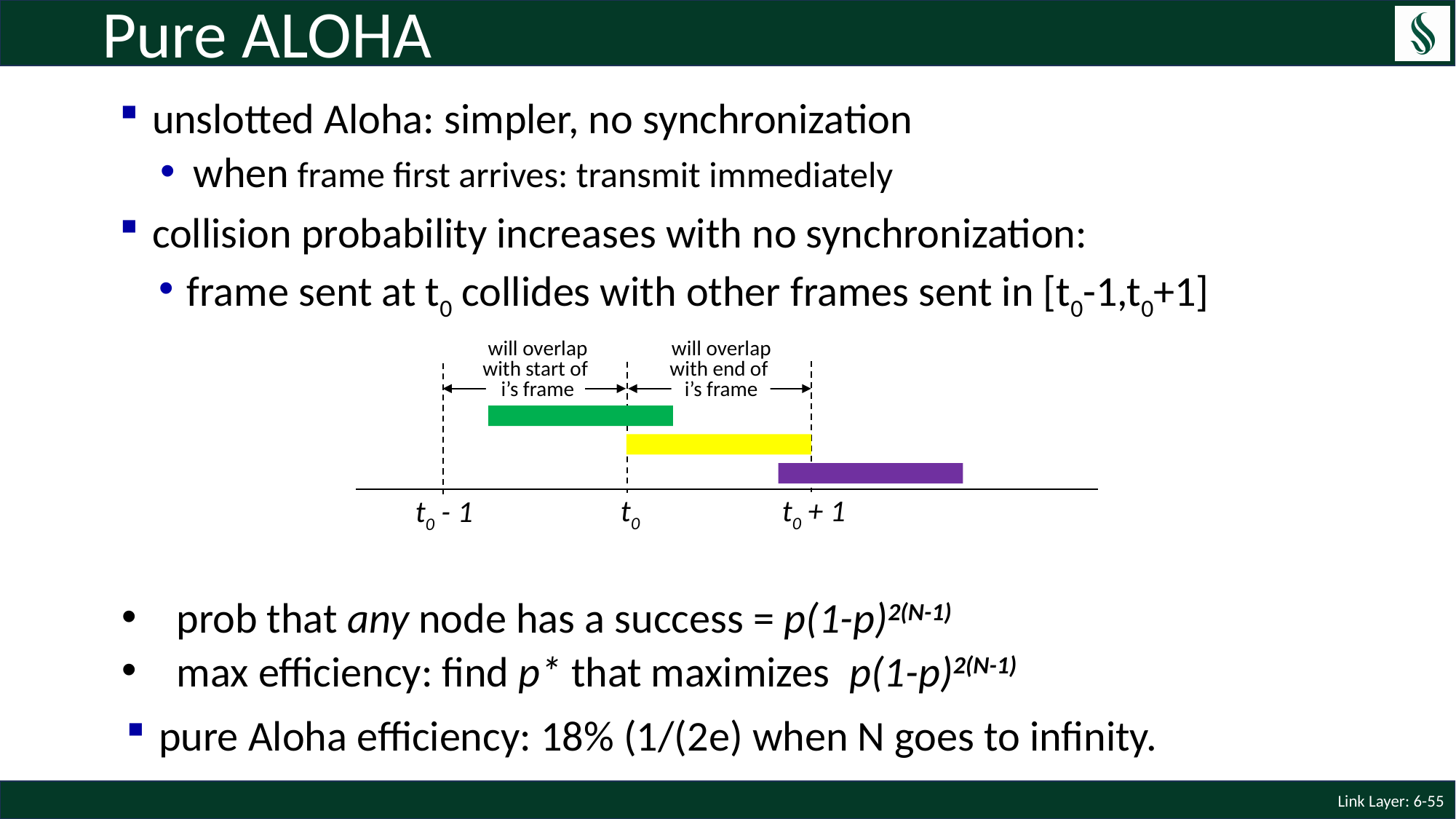

# Pure ALOHA
unslotted Aloha: simpler, no synchronization
when frame first arrives: transmit immediately
collision probability increases with no synchronization:
frame sent at t0 collides with other frames sent in [t0-1,t0+1]
will overlap
with start of
i’s frame
will overlap
with end of
i’s frame

t0 + 1
t0
t0 - 1
prob that any node has a success = p(1-p)2(N-1)
max efficiency: find p* that maximizes  p(1-p)2(N-1)
pure Aloha efficiency: 18% (1/(2e) when N goes to infinity.
Link Layer: 6-55